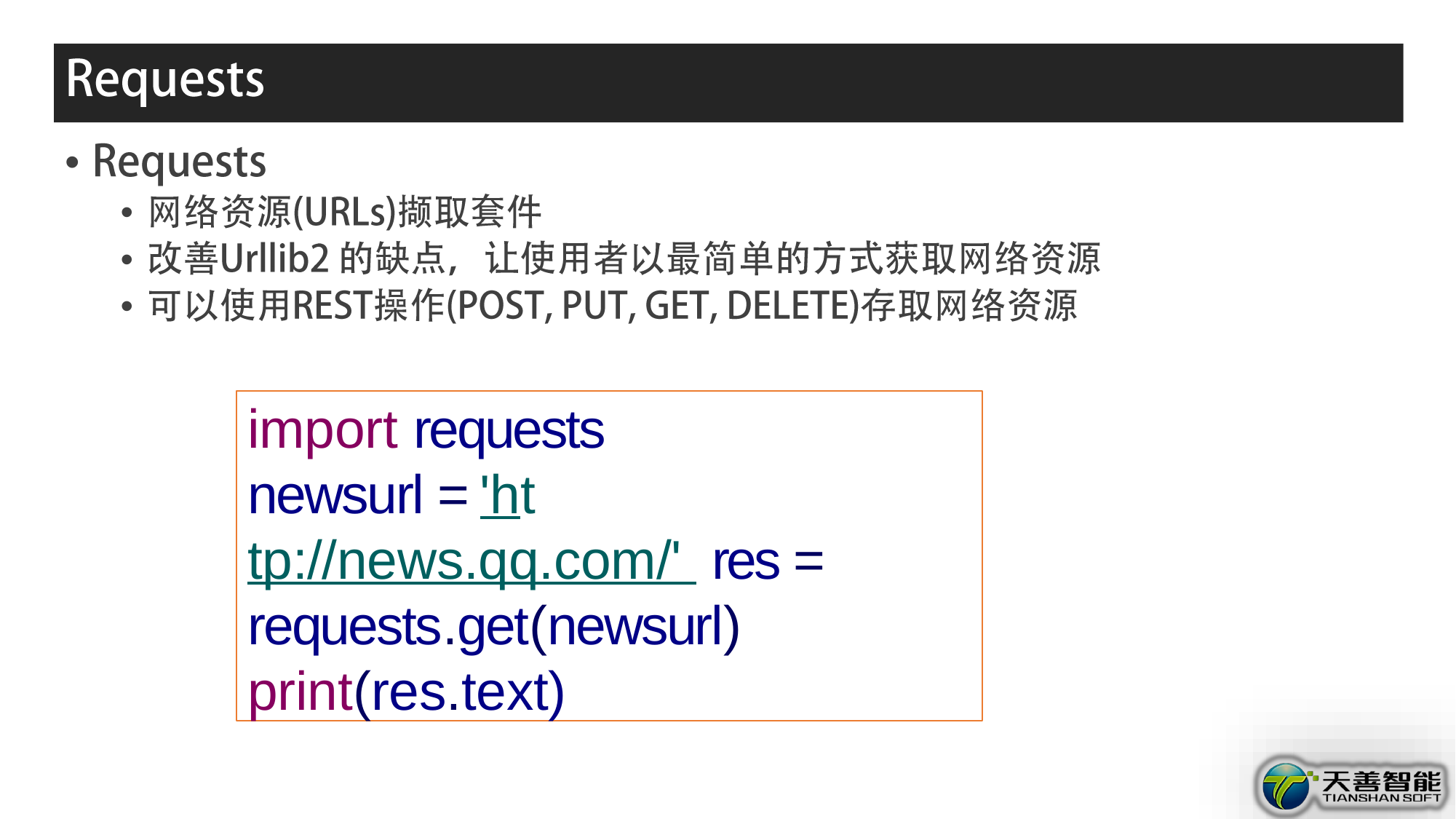

•
•
•
•

import requests
newsurl = 'http://news.qq.com/'  res = requests.get(newsurl)  print(res.text)